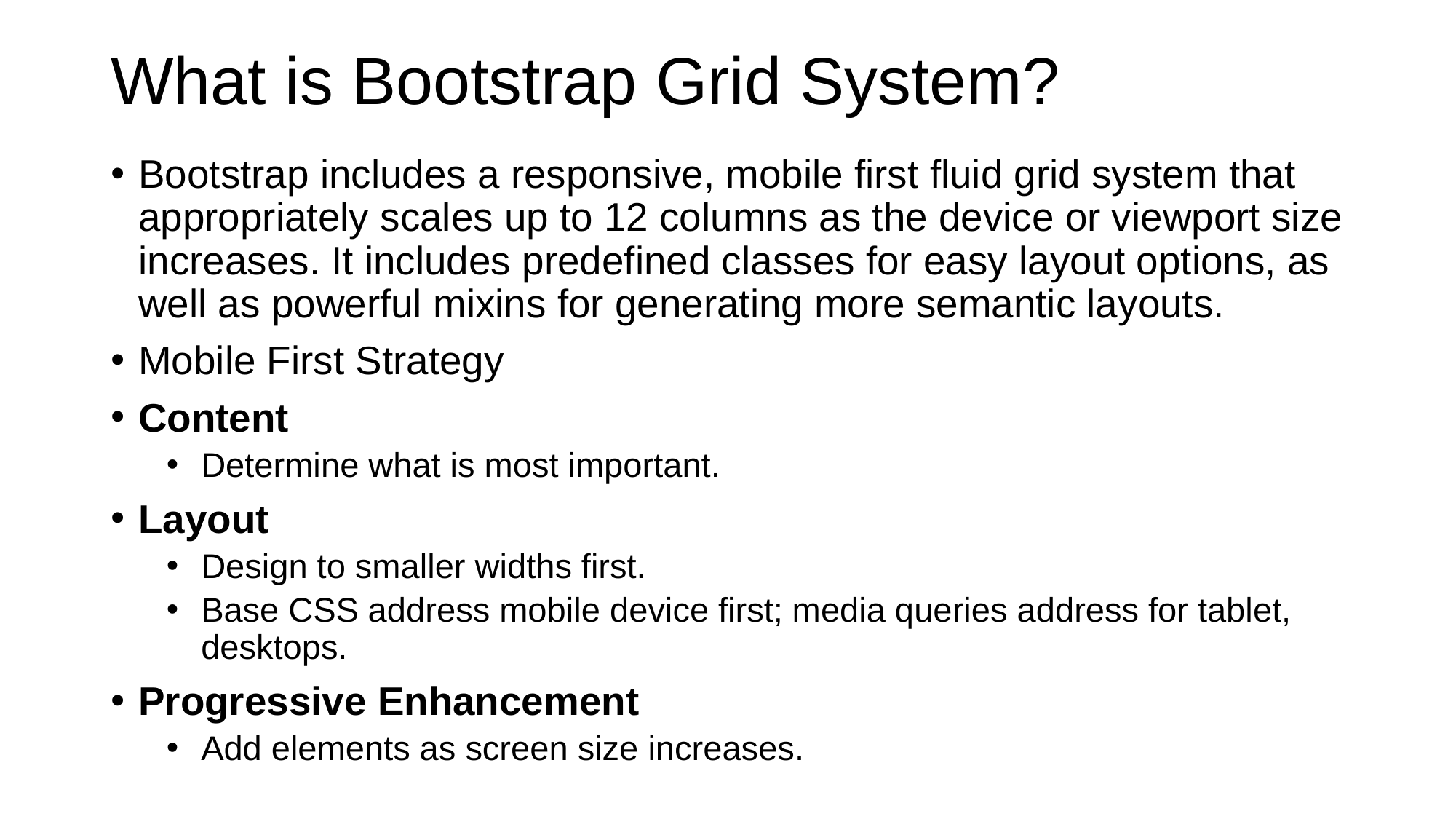

# What is Bootstrap Grid System?
Bootstrap includes a responsive, mobile first fluid grid system that appropriately scales up to 12 columns as the device or viewport size increases. It includes predefined classes for easy layout options, as well as powerful mixins for generating more semantic layouts.
Mobile First Strategy
Content
Determine what is most important.
Layout
Design to smaller widths first.
Base CSS address mobile device first; media queries address for tablet, desktops.
Progressive Enhancement
Add elements as screen size increases.